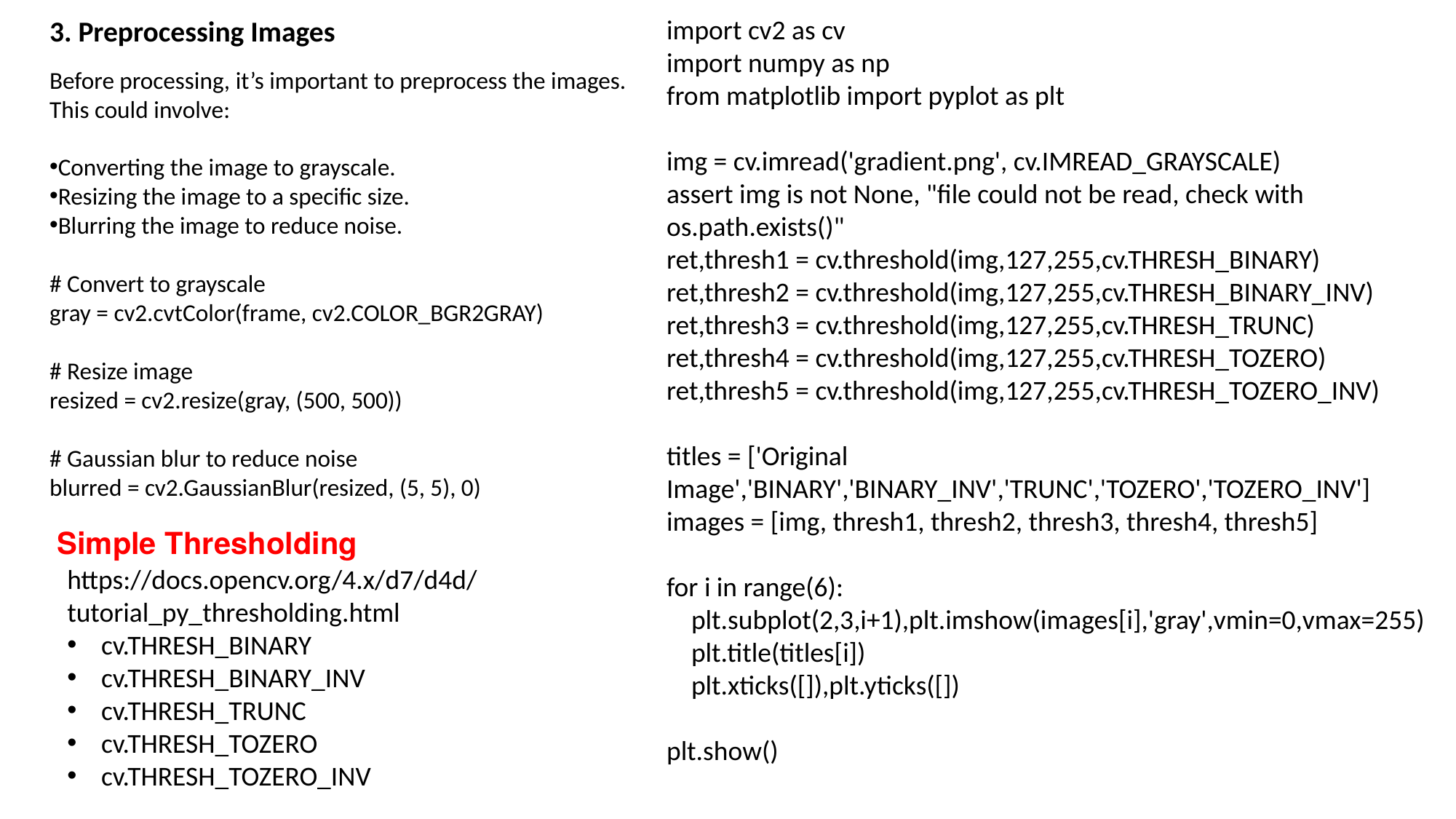

3. Preprocessing Images
Before processing, it’s important to preprocess the images. This could involve:

Converting the image to grayscale.
Resizing the image to a specific size.
Blurring the image to reduce noise.

# Convert to grayscale
gray = cv2.cvtColor(frame, cv2.COLOR_BGR2GRAY)

# Resize image
resized = cv2.resize(gray, (500, 500))

# Gaussian blur to reduce noise
blurred = cv2.GaussianBlur(resized, (5, 5), 0)
import cv2 as cv
import numpy as np
from matplotlib import pyplot as plt

img = cv.imread('gradient.png', cv.IMREAD_GRAYSCALE)
assert img is not None, "file could not be read, check with os.path.exists()"
ret,thresh1 = cv.threshold(img,127,255,cv.THRESH_BINARY)
ret,thresh2 = cv.threshold(img,127,255,cv.THRESH_BINARY_INV)
ret,thresh3 = cv.threshold(img,127,255,cv.THRESH_TRUNC)
ret,thresh4 = cv.threshold(img,127,255,cv.THRESH_TOZERO)
ret,thresh5 = cv.threshold(img,127,255,cv.THRESH_TOZERO_INV)

titles = ['Original Image','BINARY','BINARY_INV','TRUNC','TOZERO','TOZERO_INV']
images = [img, thresh1, thresh2, thresh3, thresh4, thresh5]

for i in range(6):
    plt.subplot(2,3,i+1),plt.imshow(images[i],'gray',vmin=0,vmax=255)
    plt.title(titles[i])
    plt.xticks([]),plt.yticks([])

plt.show()
Simple Thresholding
https://docs.opencv.org/4.x/d7/d4d/tutorial_py_thresholding.html
cv.THRESH_BINARY
cv.THRESH_BINARY_INV
cv.THRESH_TRUNC
cv.THRESH_TOZERO
cv.THRESH_TOZERO_INV